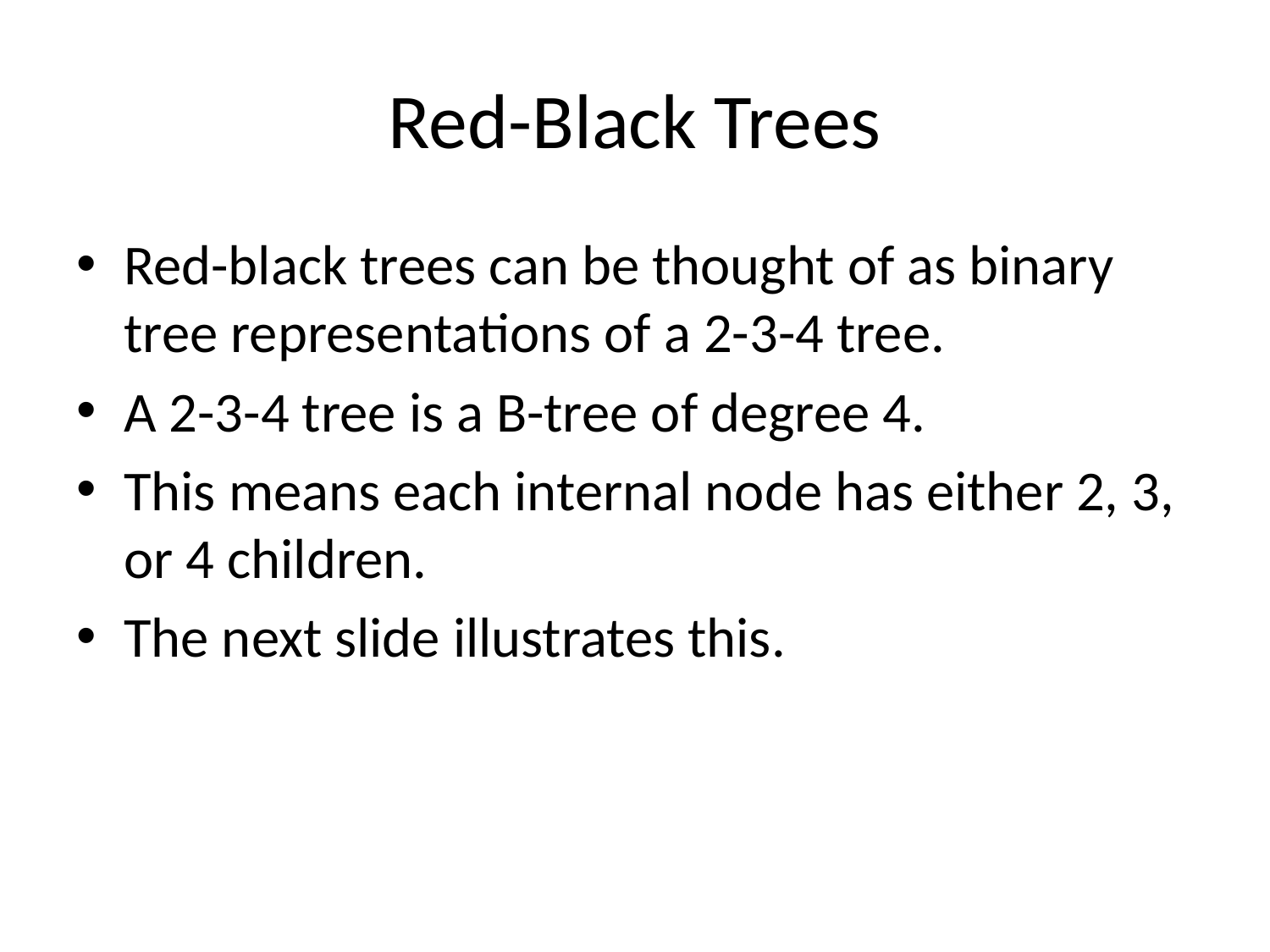

# Red-Black Trees
Red-black trees can be thought of as binary tree representations of a 2-3-4 tree.
A 2-3-4 tree is a B-tree of degree 4.
This means each internal node has either 2, 3, or 4 children.
The next slide illustrates this.